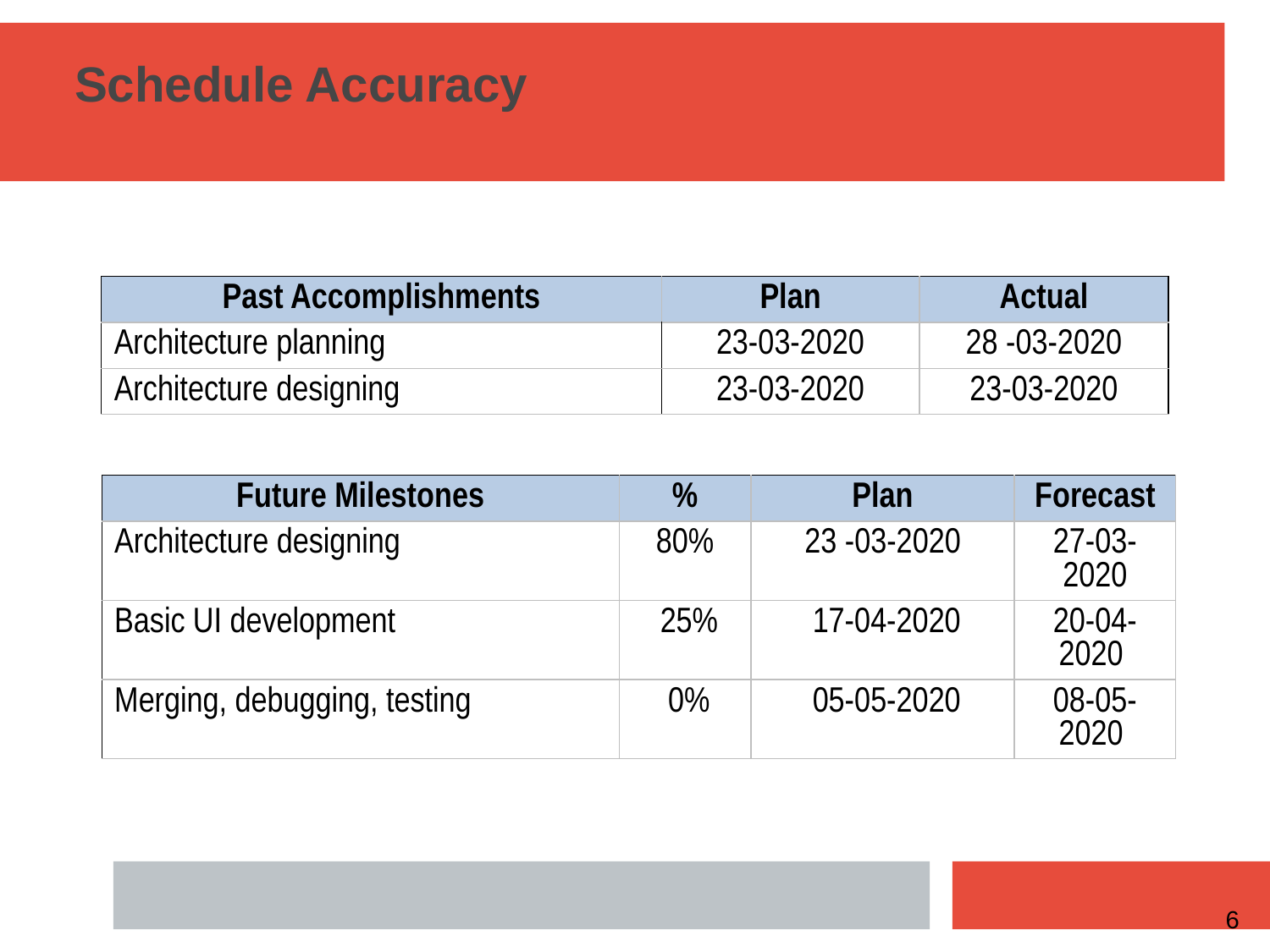

Schedule Accuracy
| Past Accomplishments | Plan | Actual |
| --- | --- | --- |
| Architecture planning | 23-03-2020 | 28 -03-2020 |
| Architecture designing | 23-03-2020 | 23-03-2020 |
| Future Milestones | % | Plan | Forecast |
| --- | --- | --- | --- |
| Architecture designing | 80% | 23 -03-2020 | 27-03-2020 |
| Basic UI development | 25% | 17-04-2020 | 20-04-2020 |
| Merging, debugging, testing | 0% | 05-05-2020 | 08-05-2020 |
6